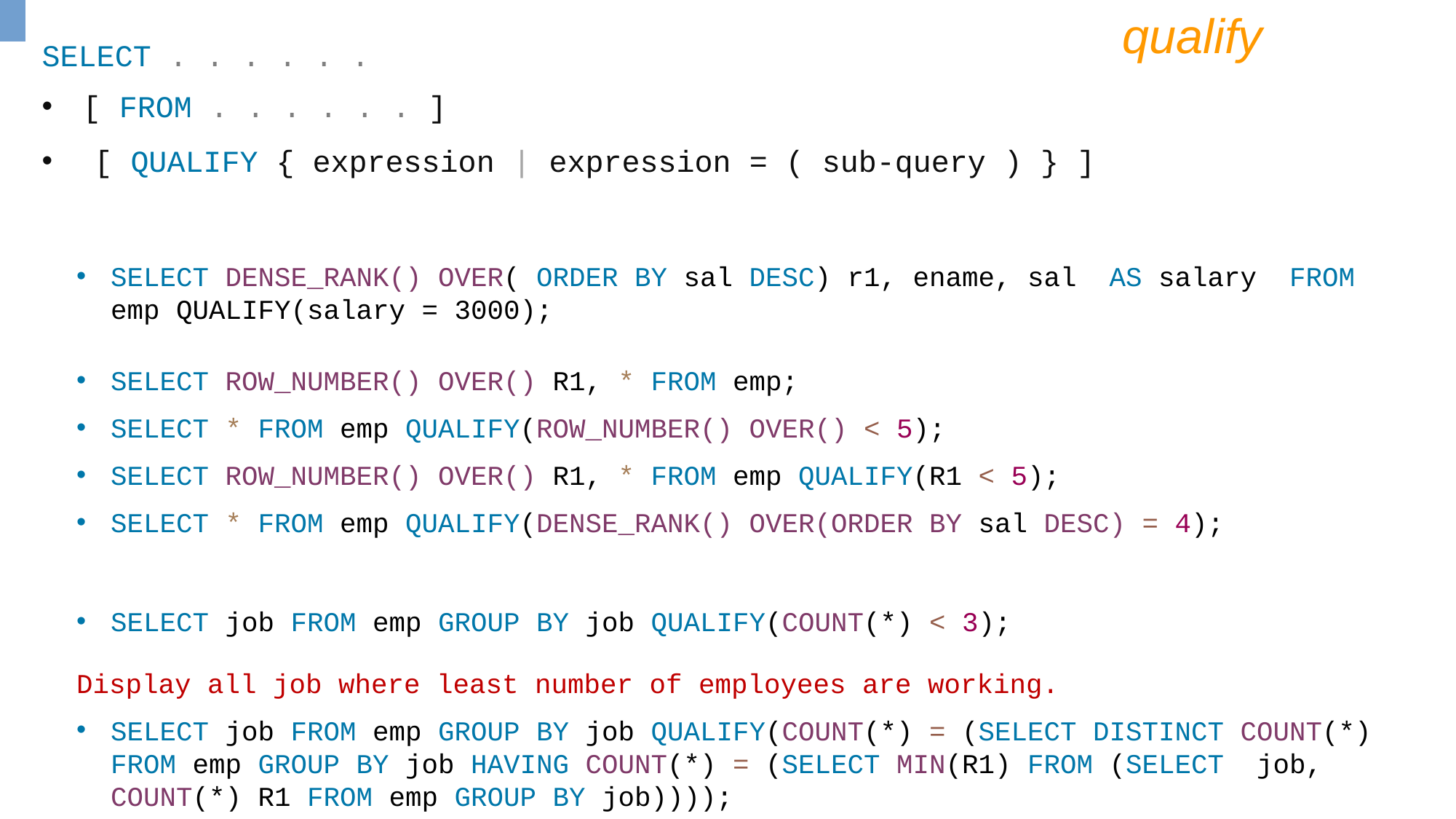

qualify
SELECT . . . . . .

[ FROM . . . . . . ]
 [ QUALIFY { expression | expression = ( sub-query ) } ]
SELECT DENSE_RANK() OVER( ORDER BY sal DESC) r1, ename, sal  AS salary  FROM emp QUALIFY(salary = 3000);
SELECT ROW_NUMBER() OVER() R1, * FROM emp;

SELECT * FROM emp QUALIFY(ROW_NUMBER() OVER() < 5);

SELECT ROW_NUMBER() OVER() R1, * FROM emp QUALIFY(R1 < 5);

SELECT * FROM emp QUALIFY(DENSE_RANK() OVER(ORDER BY sal DESC) = 4);
SELECT job FROM emp GROUP BY job QUALIFY(COUNT(*) < 3);

Display all job where least number of employees are working.

SELECT job FROM emp GROUP BY job QUALIFY(COUNT(*) = (SELECT DISTINCT COUNT(*) FROM emp GROUP BY job HAVING COUNT(*) = (SELECT MIN(R1) FROM (SELECT  job, COUNT(*) R1 FROM emp GROUP BY job))));